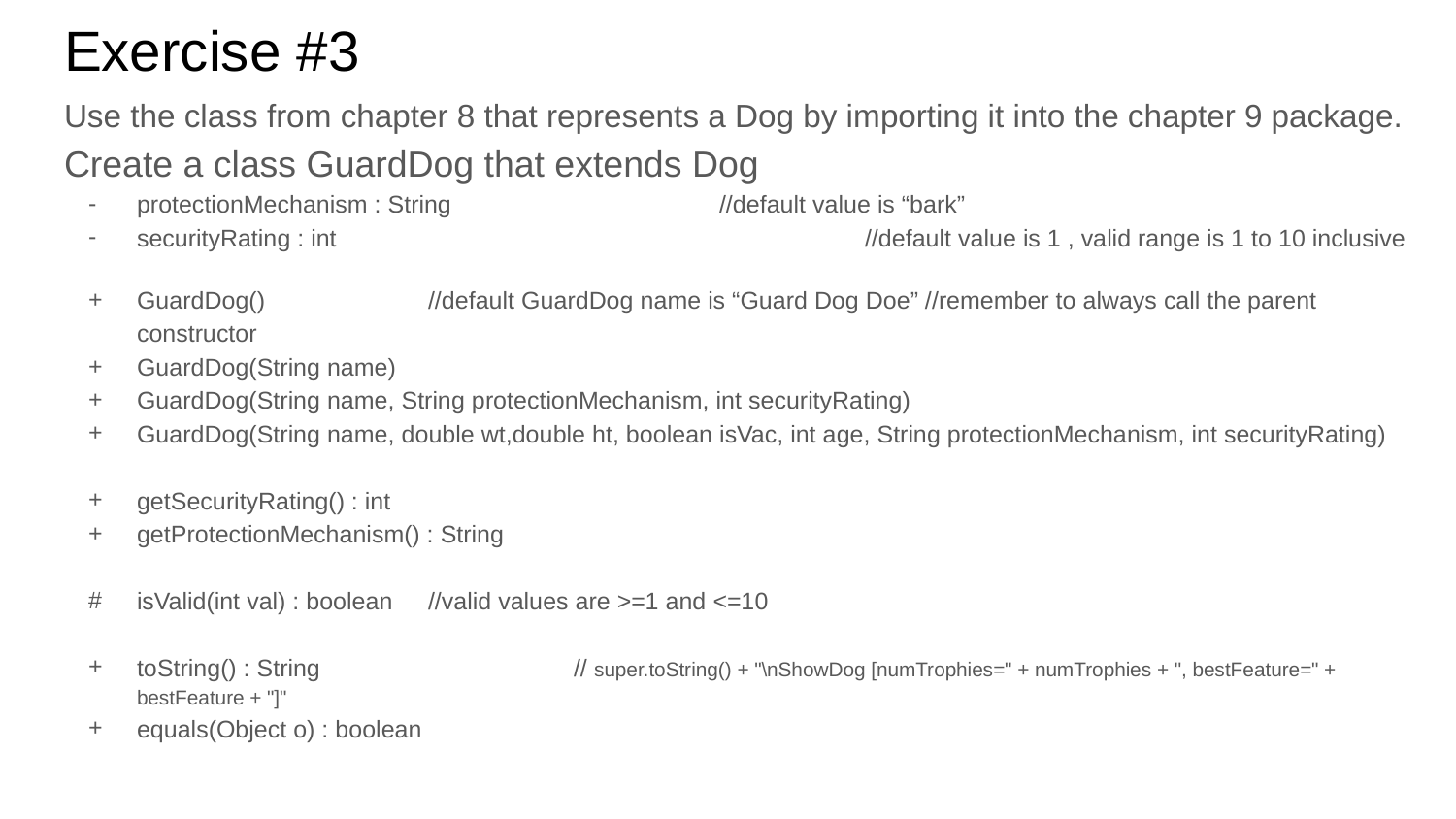

# Exercise #3
Use the class from chapter 8 that represents a Dog by importing it into the chapter 9 package.
Create a class GuardDog that extends Dog
protectionMechanism : String		//default value is “bark”
securityRating : int				//default value is 1 , valid range is 1 to 10 inclusive

GuardDog() 		//default GuardDog name is “Guard Dog Doe” //remember to always call the parent constructor
GuardDog(String name)
GuardDog(String name, String protectionMechanism, int securityRating)
GuardDog(String name, double wt,double ht, boolean isVac, int age, String protectionMechanism, int securityRating)
getSecurityRating() : int
getProtectionMechanism() : String

isValid(int val) : boolean	//valid values are >=1 and <=10

toString() : String		// super.toString() + "\nShowDog [numTrophies=" + numTrophies + ", bestFeature=" + bestFeature + "]"
equals(Object o) : boolean

No mutator methods enforces encapsulation and prevents the values from being modified after the object’s instantiation.